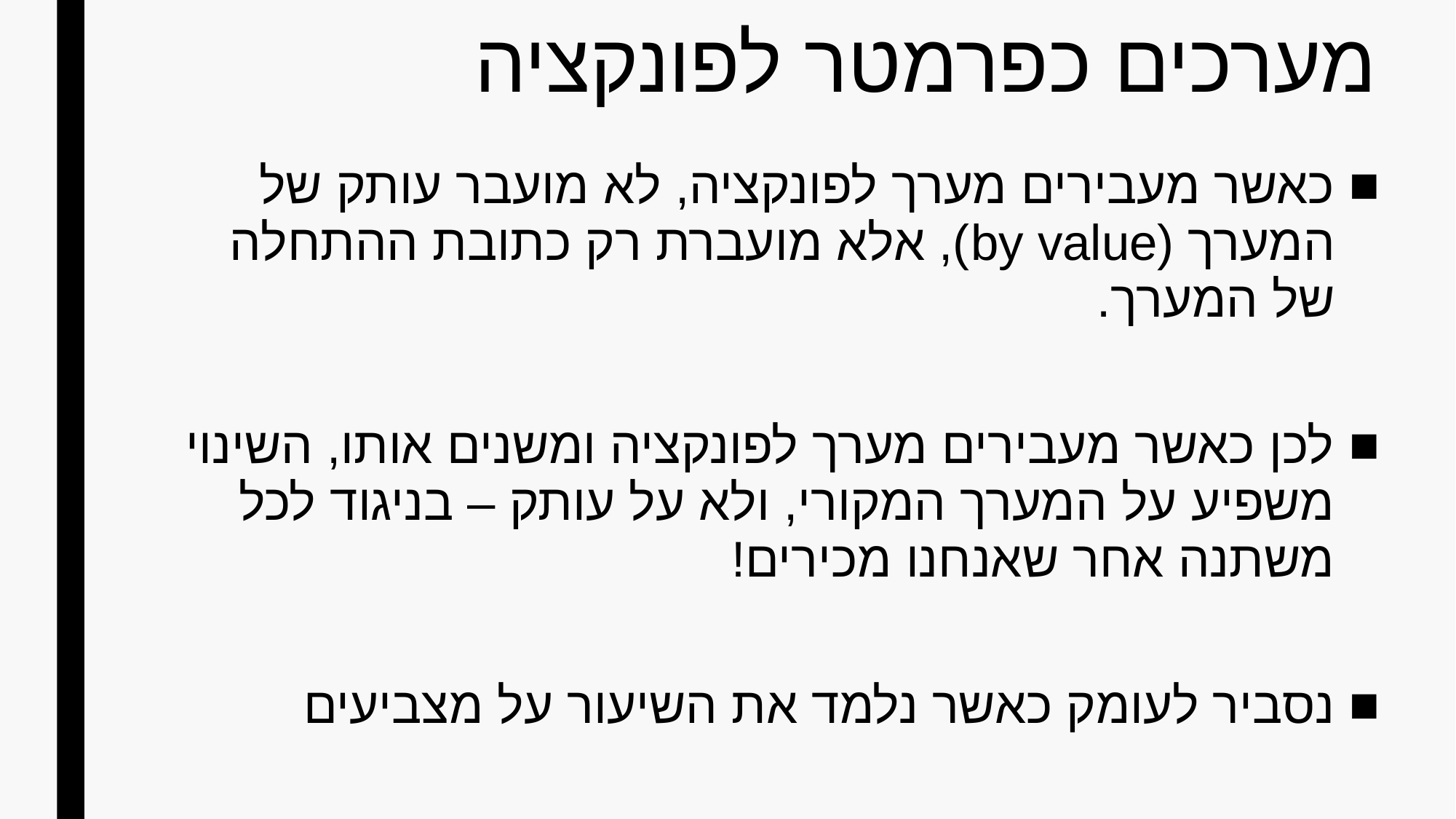

# מערכים כפרמטר לפונקציה
כאשר מעבירים מערך לפונקציה, לא מועבר עותק של המערך (by value), אלא מועברת רק כתובת ההתחלה של המערך.

לכן כאשר מעבירים מערך לפונקציה ומשנים אותו, השינוי משפיע על המערך המקורי, ולא על עותק – בניגוד לכל משתנה אחר שאנחנו מכירים!

נסביר לעומק כאשר נלמד את השיעור על מצביעים